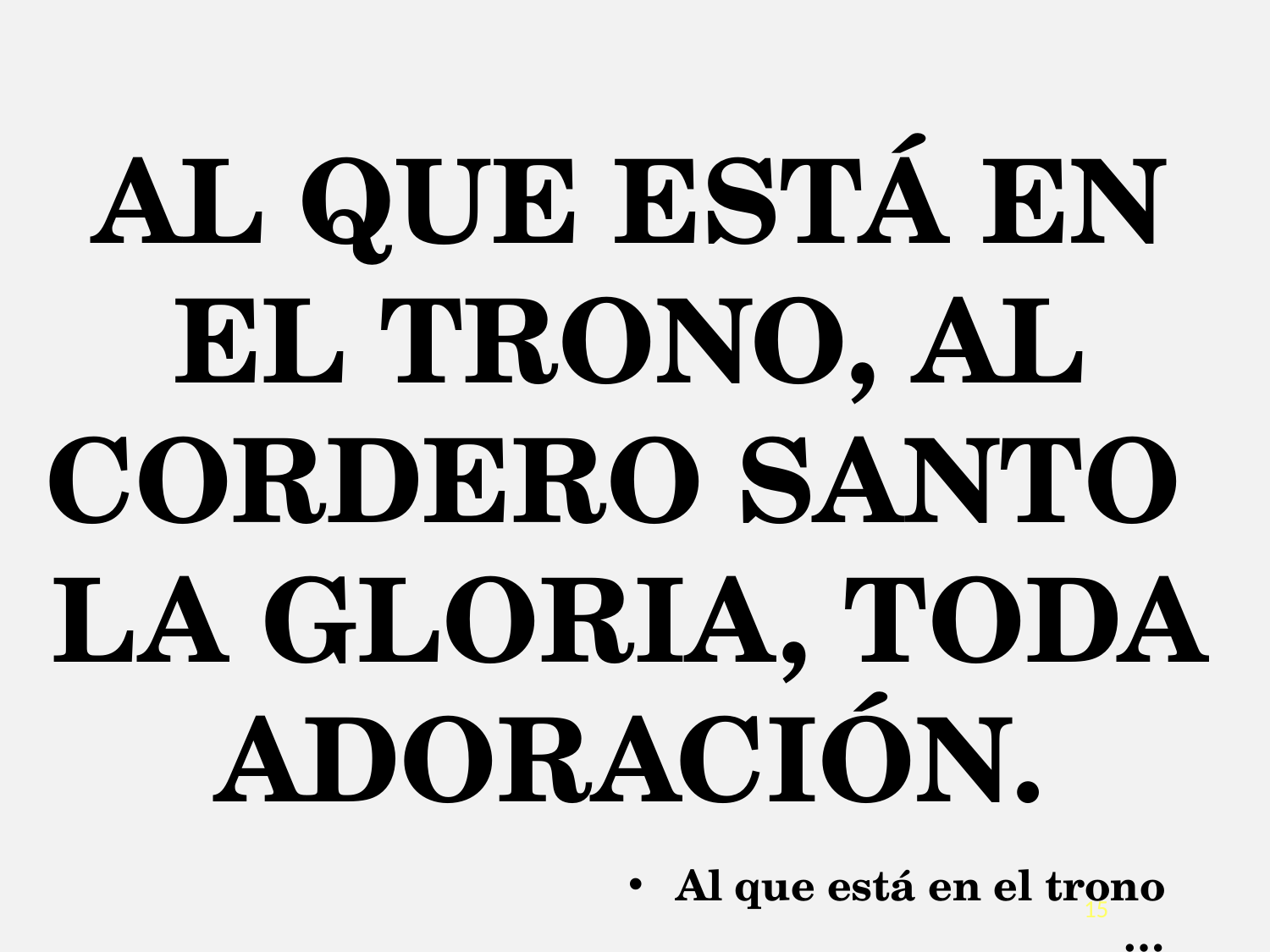

AL QUE ESTÁ EN EL TRONO, AL CORDERO SANTO
LA GLORIA, TODA ADORACIÓN.
Al que está en el trono …
15